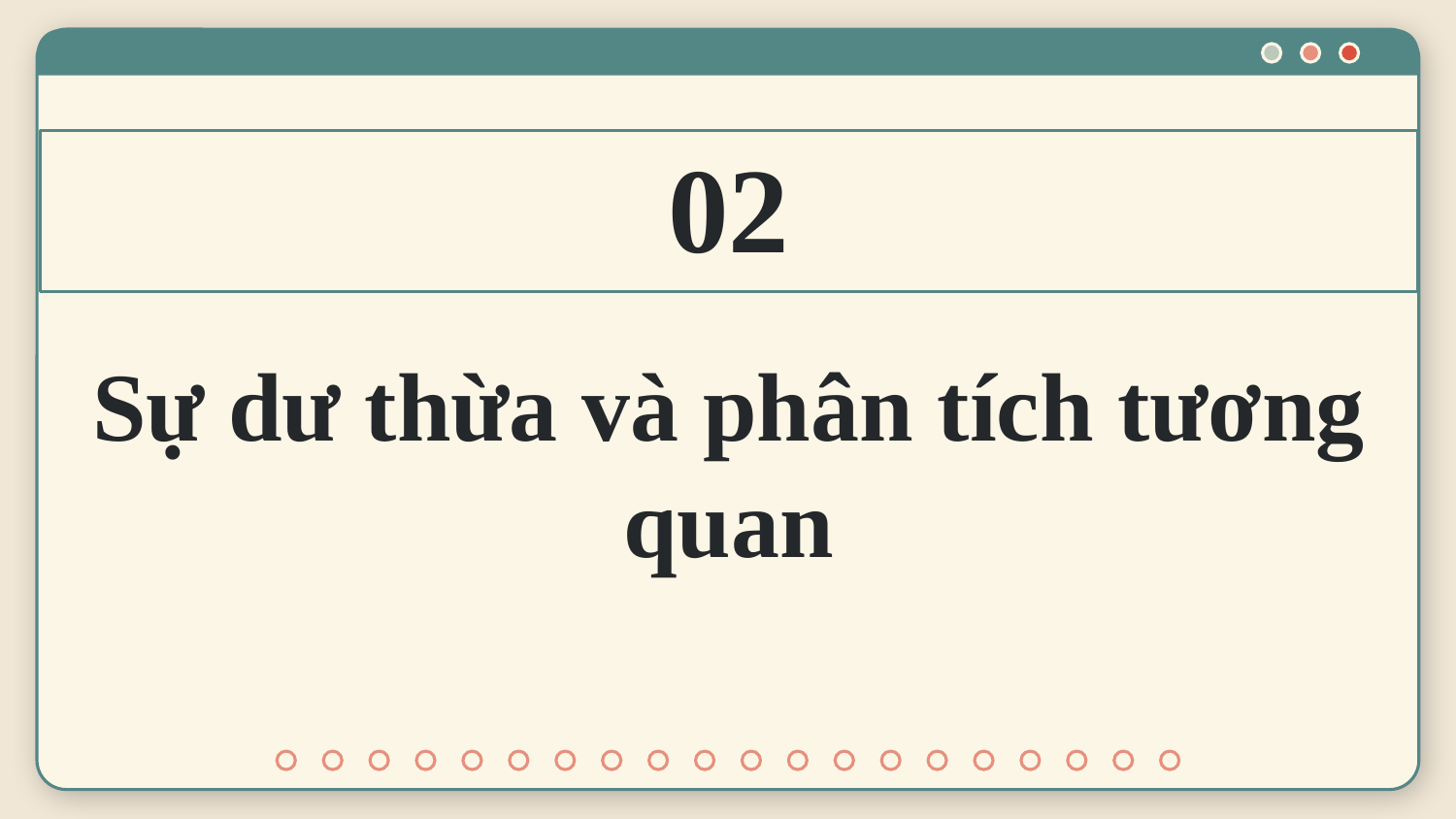

02
# Sự dư thừa và phân tích tương quan